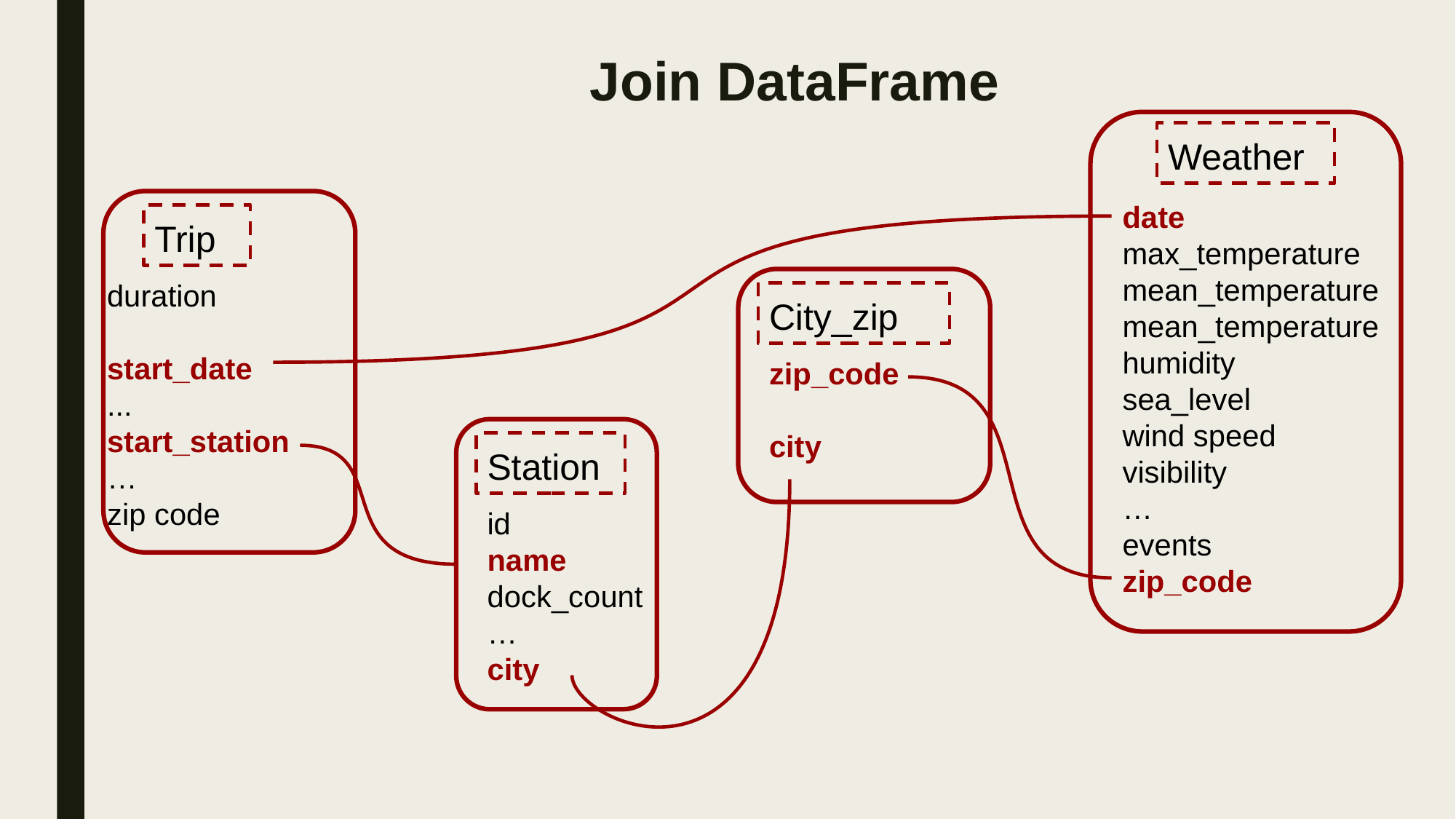

# Join DataFrame

Weather
date
max_temperature
mean_temperature
mean_temperature
humidity
sea_level
wind speed
visibility
…
events
zip_code

Trip
duration

start_date
...
start_station
…
zip code

City_zip
zip_code

city

Station
id
name
dock_count
…
city